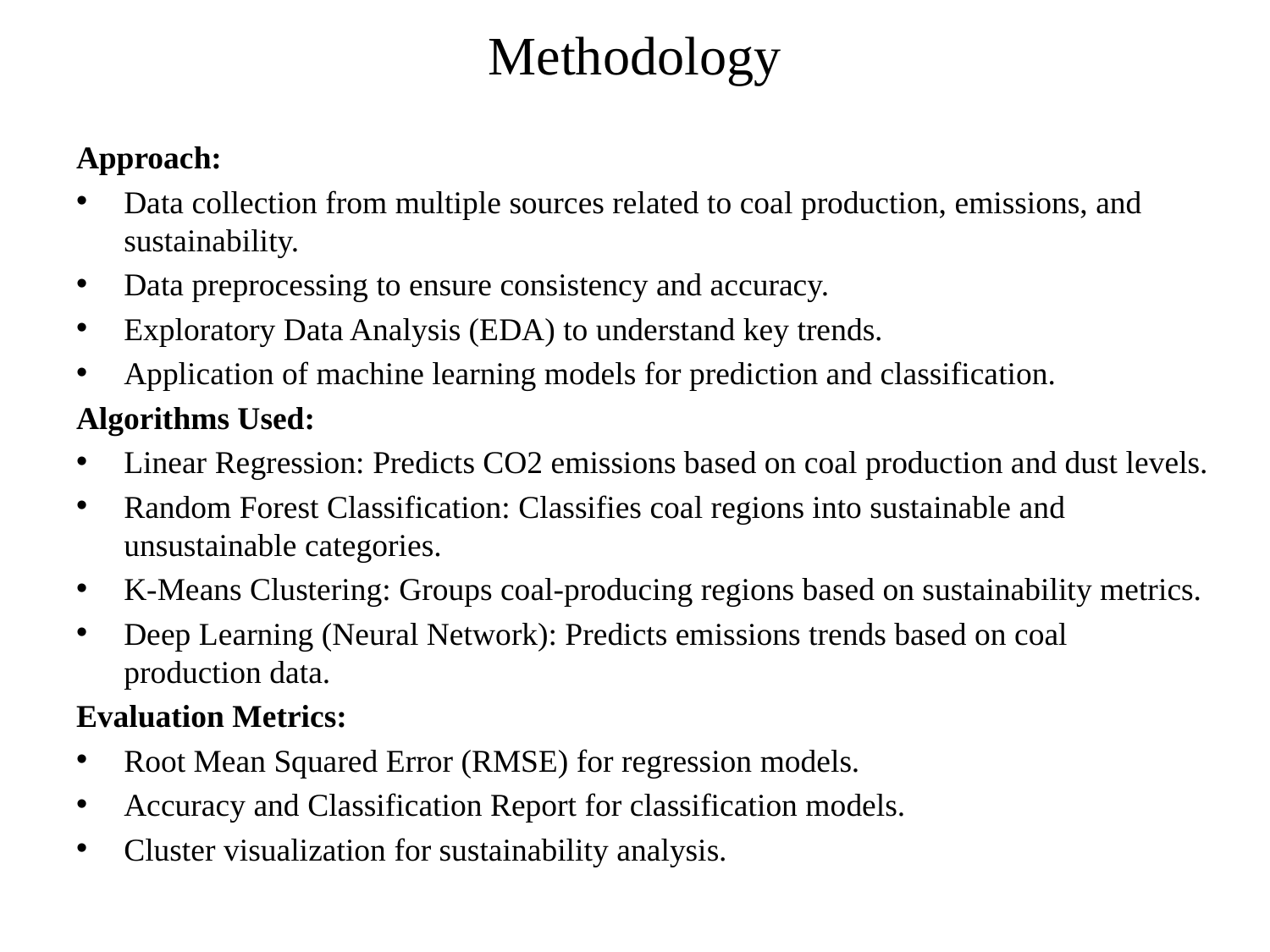

# Methodology
Approach:
Data collection from multiple sources related to coal production, emissions, and sustainability.
Data preprocessing to ensure consistency and accuracy.
Exploratory Data Analysis (EDA) to understand key trends.
Application of machine learning models for prediction and classification.
Algorithms Used:
Linear Regression: Predicts CO2 emissions based on coal production and dust levels.
Random Forest Classification: Classifies coal regions into sustainable and unsustainable categories.
K-Means Clustering: Groups coal-producing regions based on sustainability metrics.
Deep Learning (Neural Network): Predicts emissions trends based on coal production data.
Evaluation Metrics:
Root Mean Squared Error (RMSE) for regression models.
Accuracy and Classification Report for classification models.
Cluster visualization for sustainability analysis.